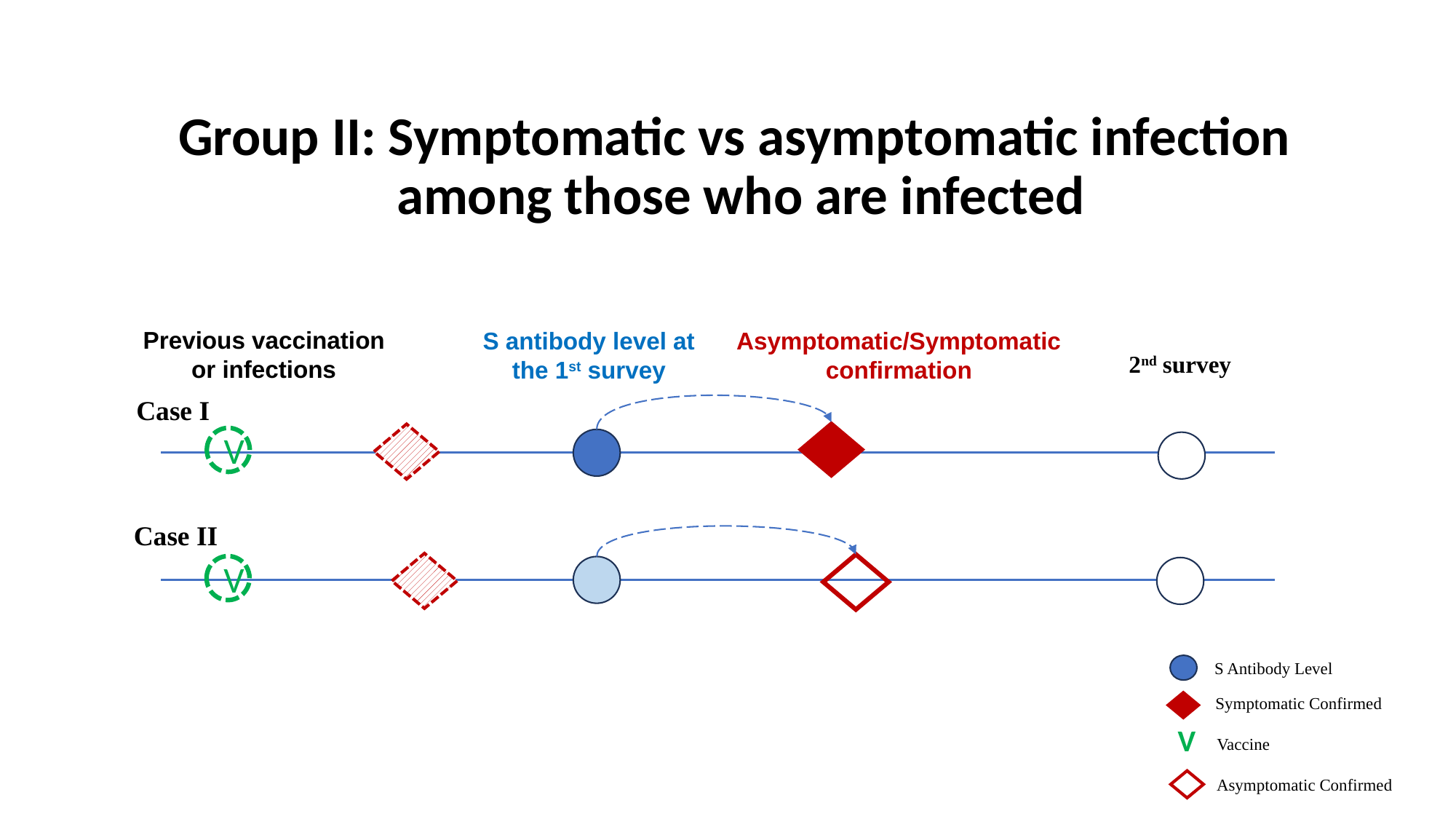

Group II: Symptomatic vs asymptomatic infection
among those who are infected
Previous vaccination or infections
S antibody level at the 1st survey
Asymptomatic/Symptomatic confirmation
2nd survey
Case I

V

Case II

V

S Antibody Level

Symptomatic Confirmed

V
Vaccine
Asymptomatic Confirmed